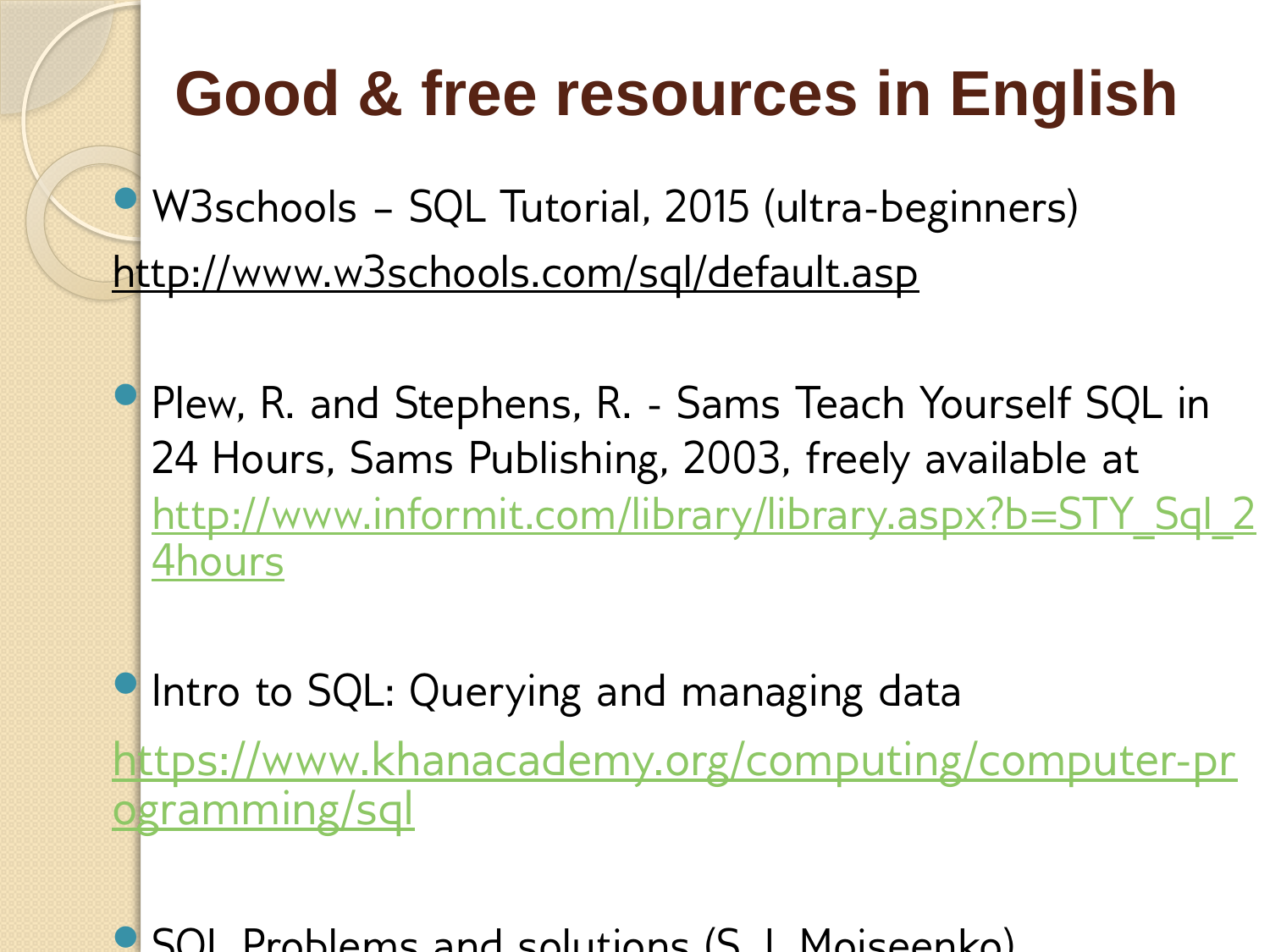

# Good & free resources in English
W3schools – SQL Tutorial, 2015 (ultra-beginners)
http://www.w3schools.com/sql/default.asp

Plew, R. and Stephens, R. - Sams Teach Yourself SQL in 24 Hours, Sams Publishing, 2003, freely available at http://www.informit.com/library/library.aspx?b=STY_Sql_24hours

Intro to SQL: Querying and managing data
https://www.khanacademy.org/computing/computer-programming/sql

SQL Problems and solutions (S. I. Moiseenko)
http://www.sql-tutorial.ru/en/content.html